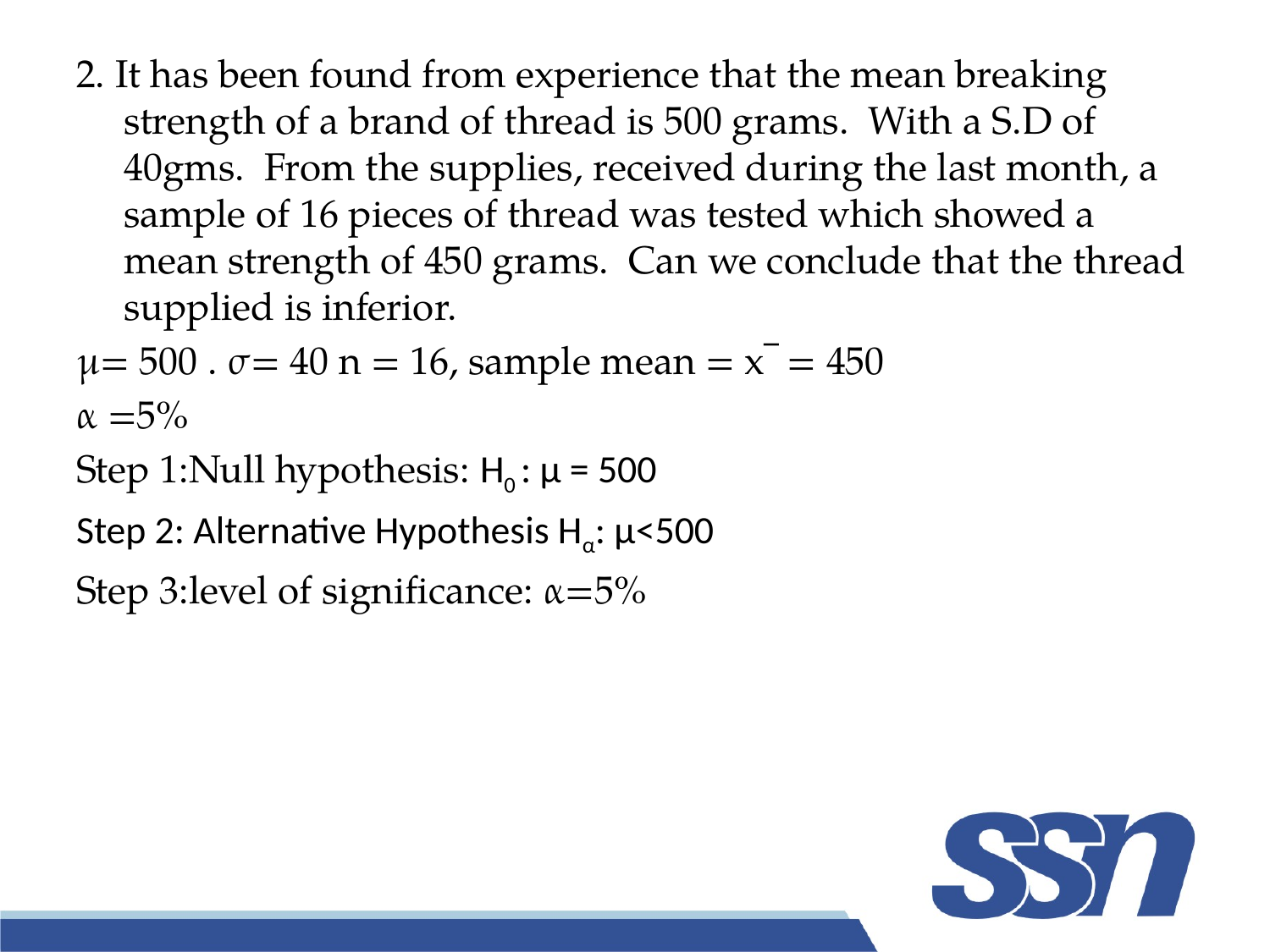

2. It has been found from experience that the mean breaking strength of a brand of thread is 500 grams.  With a S.D of 40gms.  From the supplies, received during the last month, a sample of 16 pieces of thread was tested which showed a mean strength of 450 grams.  Can we conclude that the thread supplied is inferior.
μ= 500 . σ= 40 n = 16, sample mean = x‾ = 450
α =5%
Step 1:Null hypothesis: H0 : μ = 500
Step 2: Alternative Hypothesis Hα: μ<500
Step 3:level of significance: α=5%